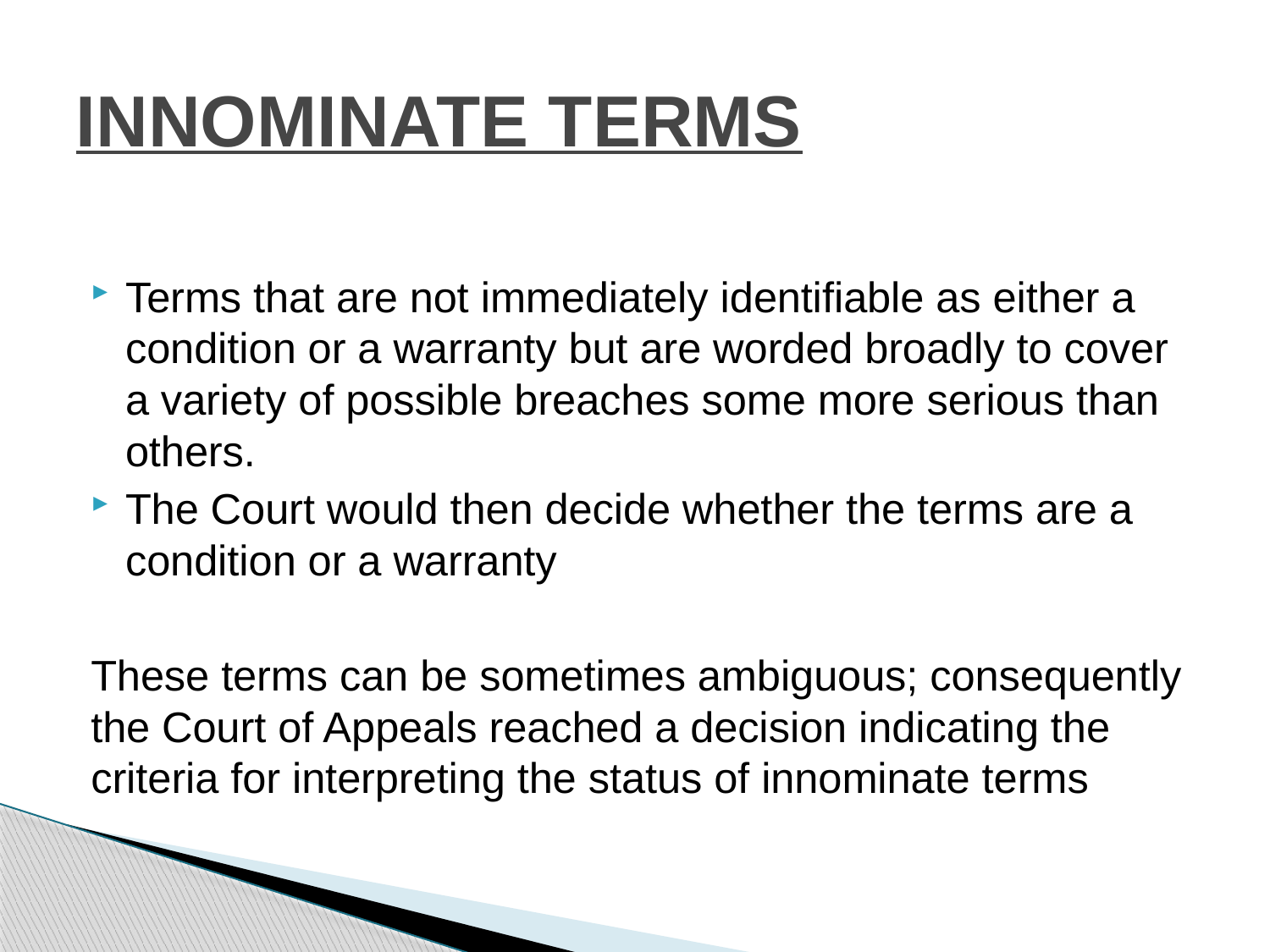

# INNOMINATE TERMS

Terms that are not immediately identifiable as either a condition or a warranty but are worded broadly to cover a variety of possible breaches some more serious than others.
The Court would then decide whether the terms are a condition or a warranty

These terms can be sometimes ambiguous; consequently the Court of Appeals reached a decision indicating the criteria for interpreting the status of innominate terms